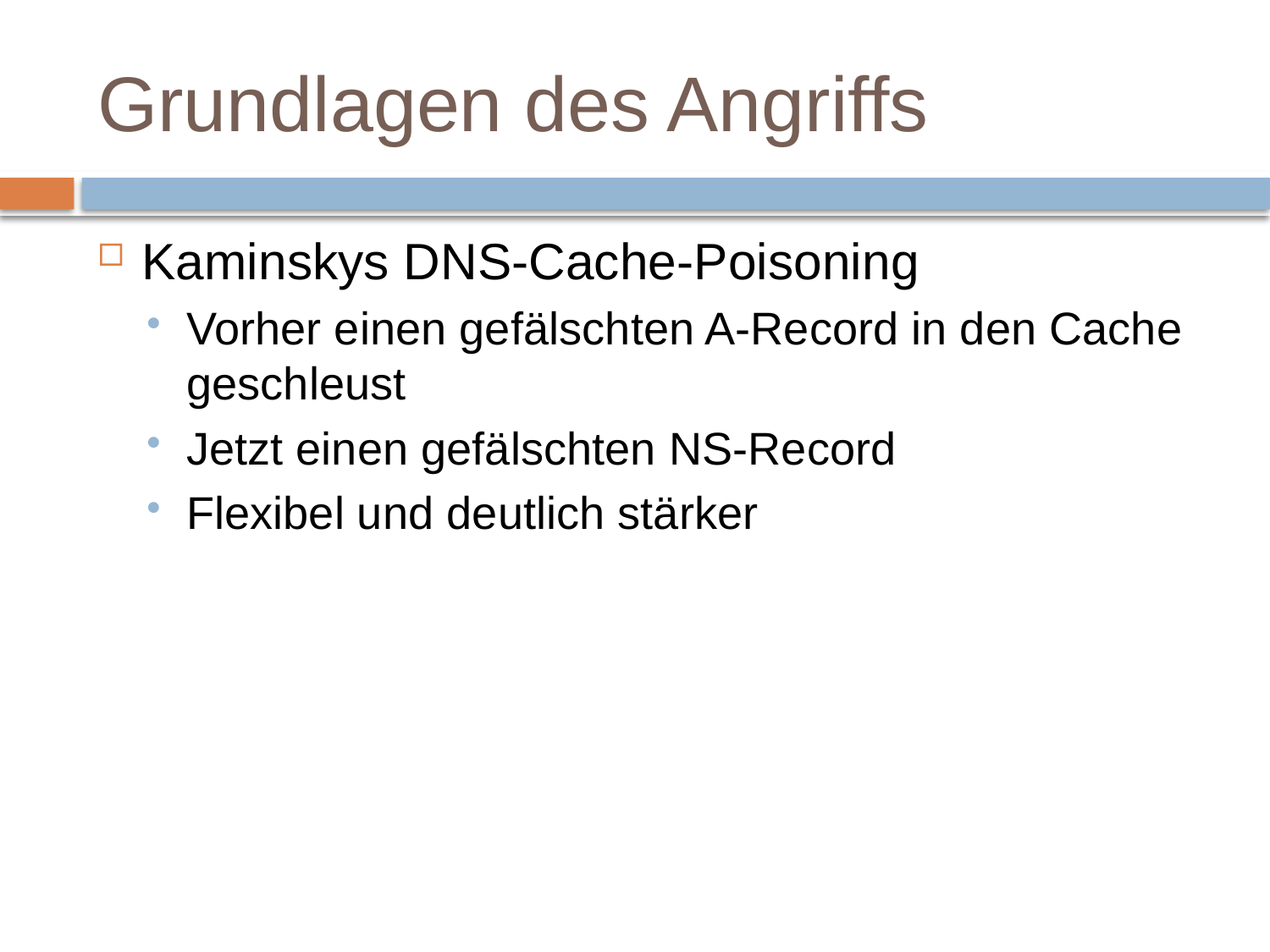

# Grundlagen des Angriffs
Kaminskys DNS-Cache-Poisoning
Vorher einen gefälschten A-Record in den Cache geschleust
Jetzt einen gefälschten NS-Record
Flexibel und deutlich stärker